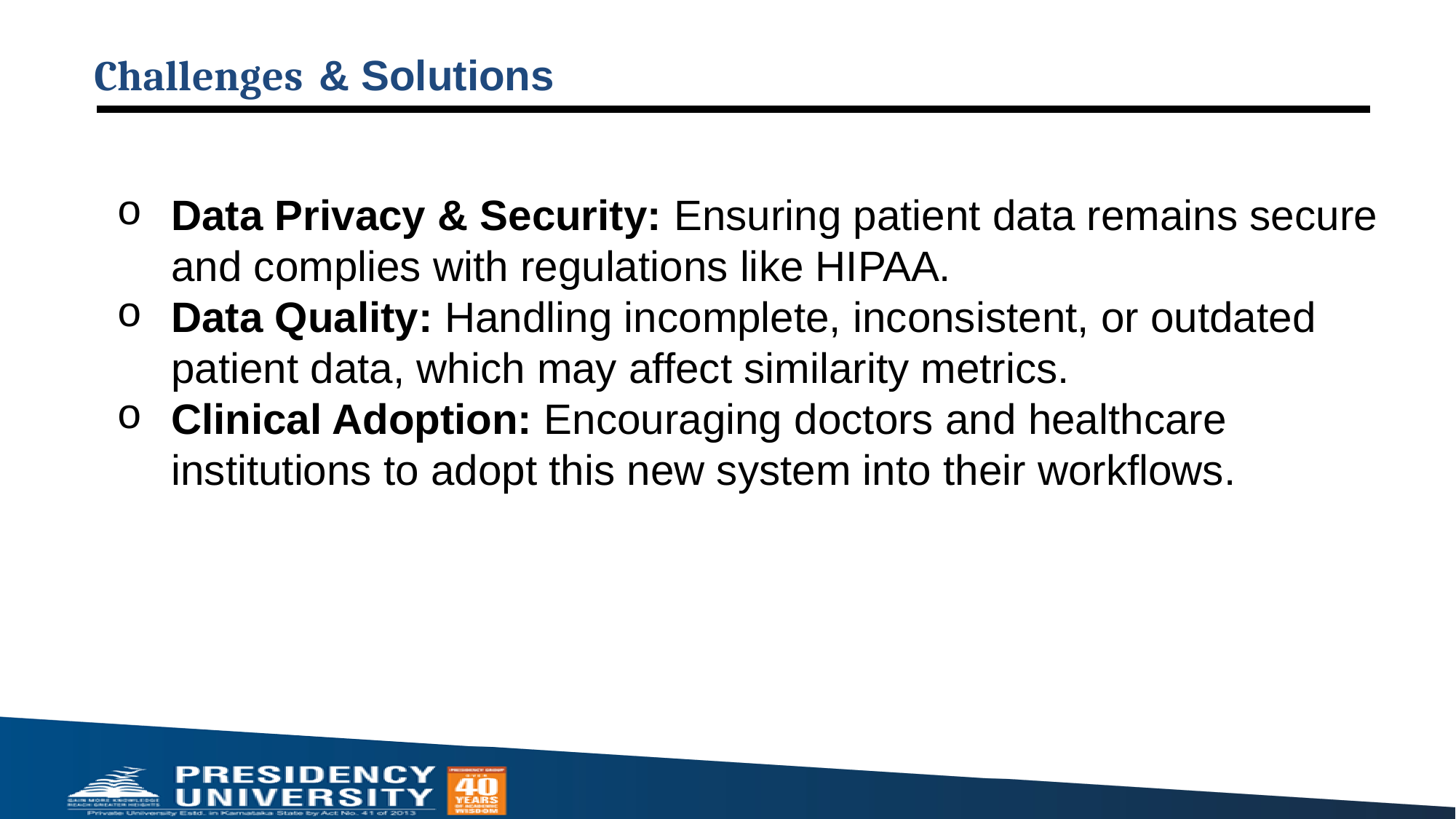

Challenges & Solutions
Data Privacy & Security: Ensuring patient data remains secure and complies with regulations like HIPAA.
Data Quality: Handling incomplete, inconsistent, or outdated patient data, which may affect similarity metrics.
Clinical Adoption: Encouraging doctors and healthcare institutions to adopt this new system into their workflows.